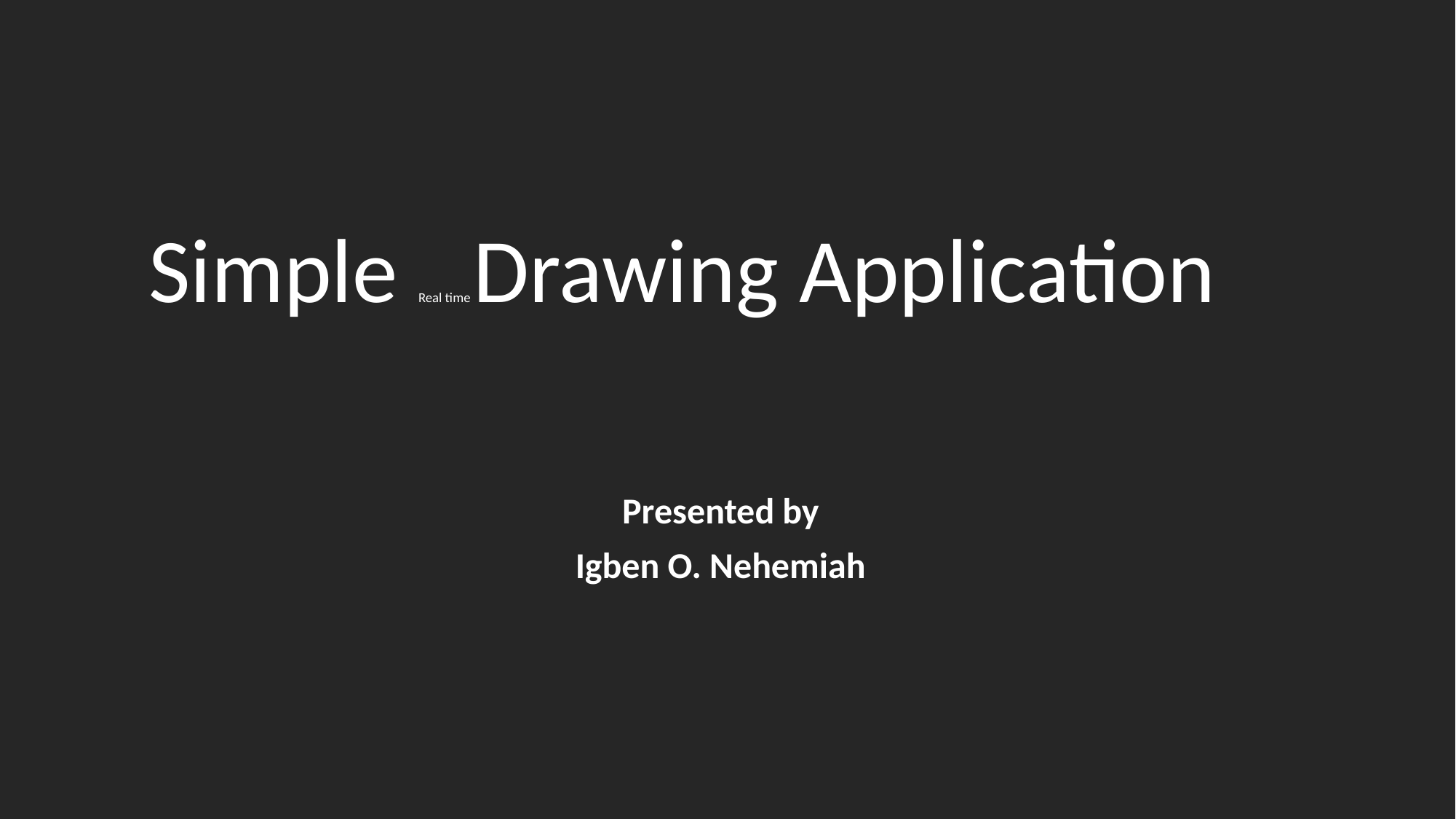

# Simple Real time Drawing Application
Presented by
Igben O. Nehemiah